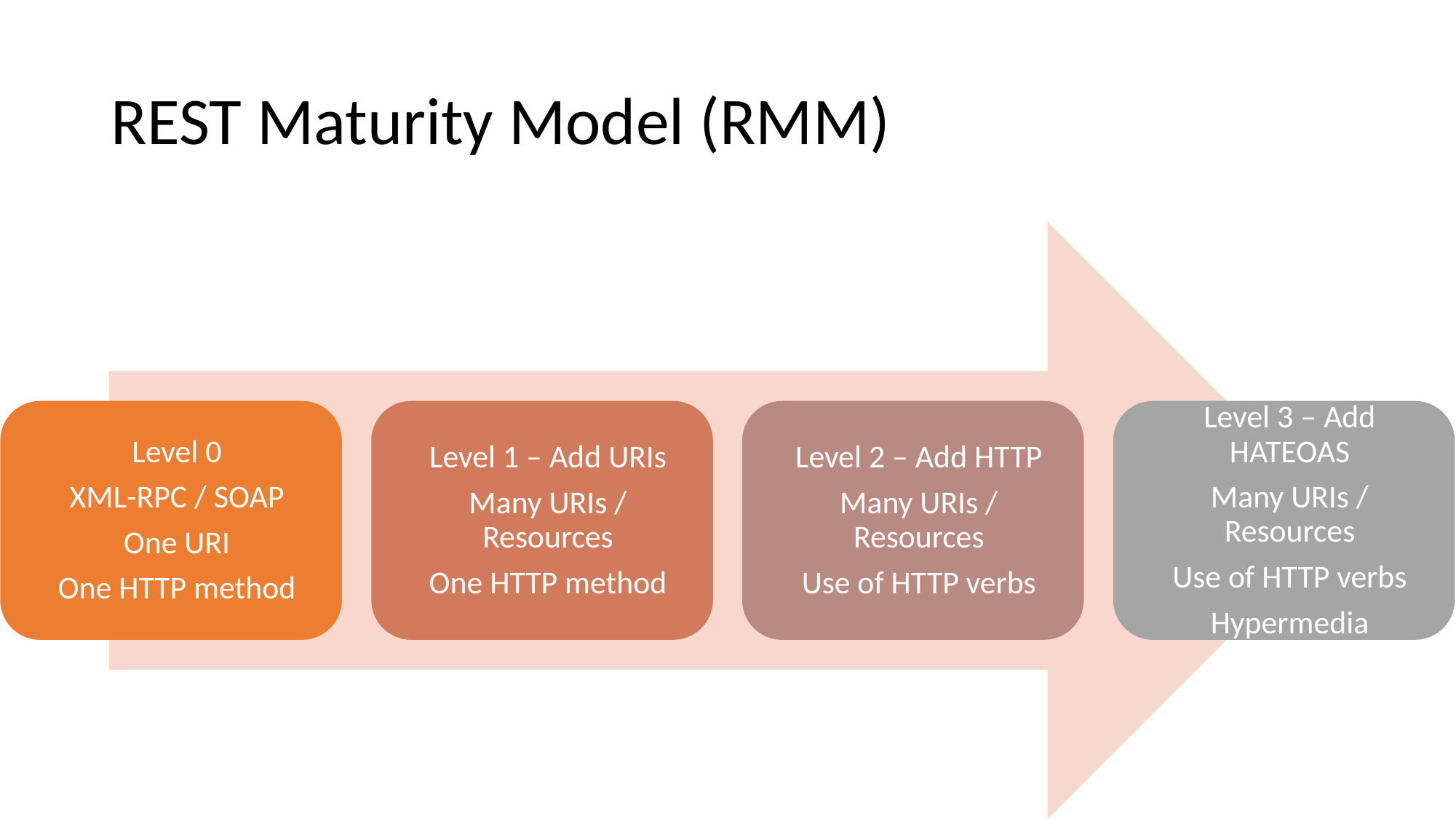

# REST Maturity Model (RMM)
Level 0
XML-RPC / SOAP
One URI
One HTTP method
Level 1 – Add URIs
Many URIs / Resources
One HTTP method
Level 2 – Add HTTP
Many URIs / Resources
Use of HTTP verbs
Level 3 – Add HATEOAS
Many URIs / Resources
Use of HTTP verbs
Hypermedia